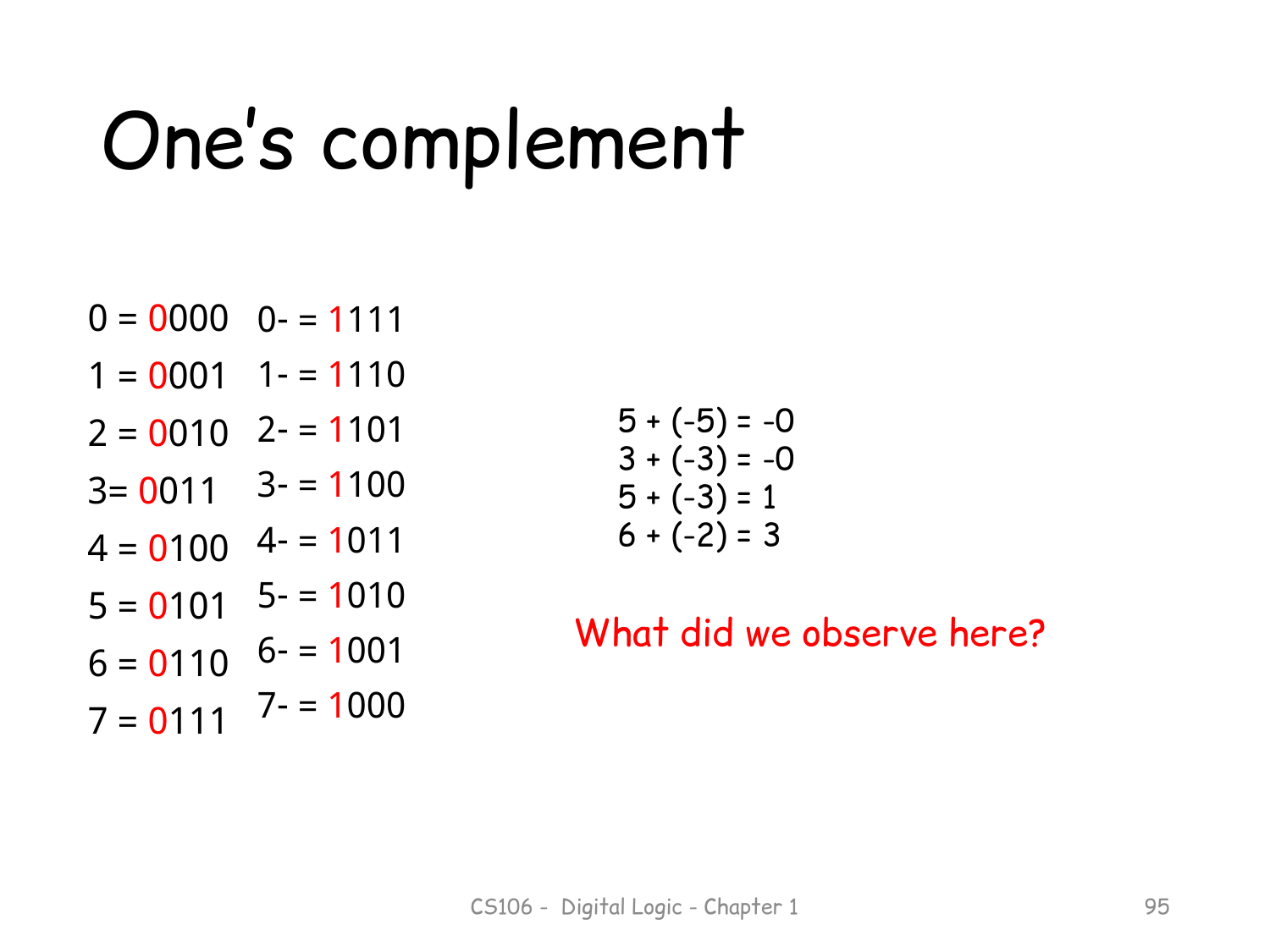

# One’s complement
0000 = 0
0001 = 1
0010 = 2
0011 =3
0100 = 4
0101 = 5
0110 = 6
0111 = 7

1111 = -0
1110 = -1
1101 = -2
1100 = -3
1011 = -4
1010 = -5
1001 = -6
1000 = -7

5 + (-5) = -0
3 + (-3) = -0
5 + (-3) = 1
6 + (-2) = 3
What did we observe here?
CS106 -  Digital Logic - Chapter 1
95